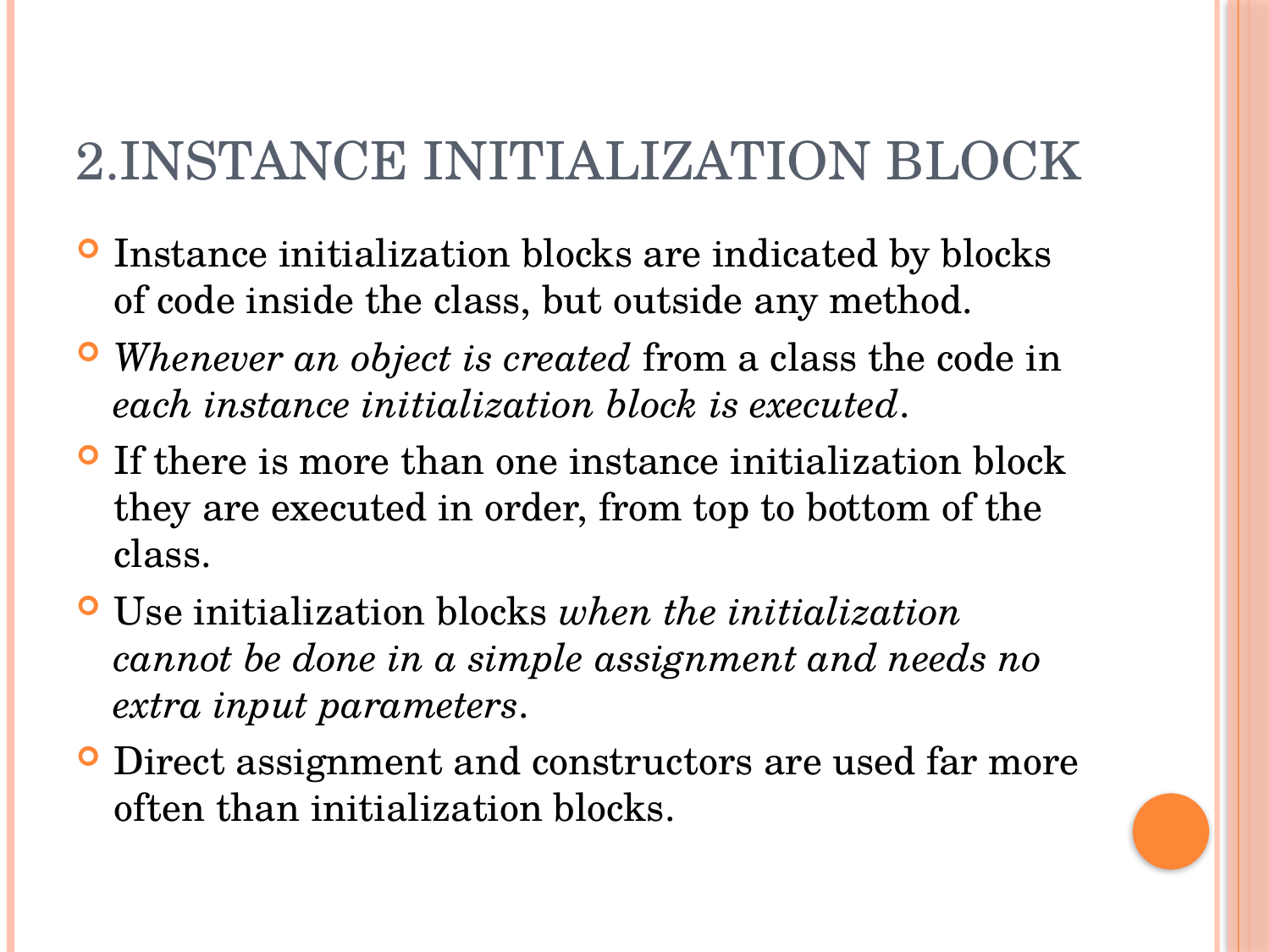

# 2.Instance Initialization block
Instance initialization blocks are indicated by blocks of code inside the class, but outside any method.
Whenever an object is created from a class the code in each instance initialization block is executed.
If there is more than one instance initialization block they are executed in order, from top to bottom of the class.
Use initialization blocks when the initialization cannot be done in a simple assignment and needs no extra input parameters.
Direct assignment and constructors are used far more often than initialization blocks.